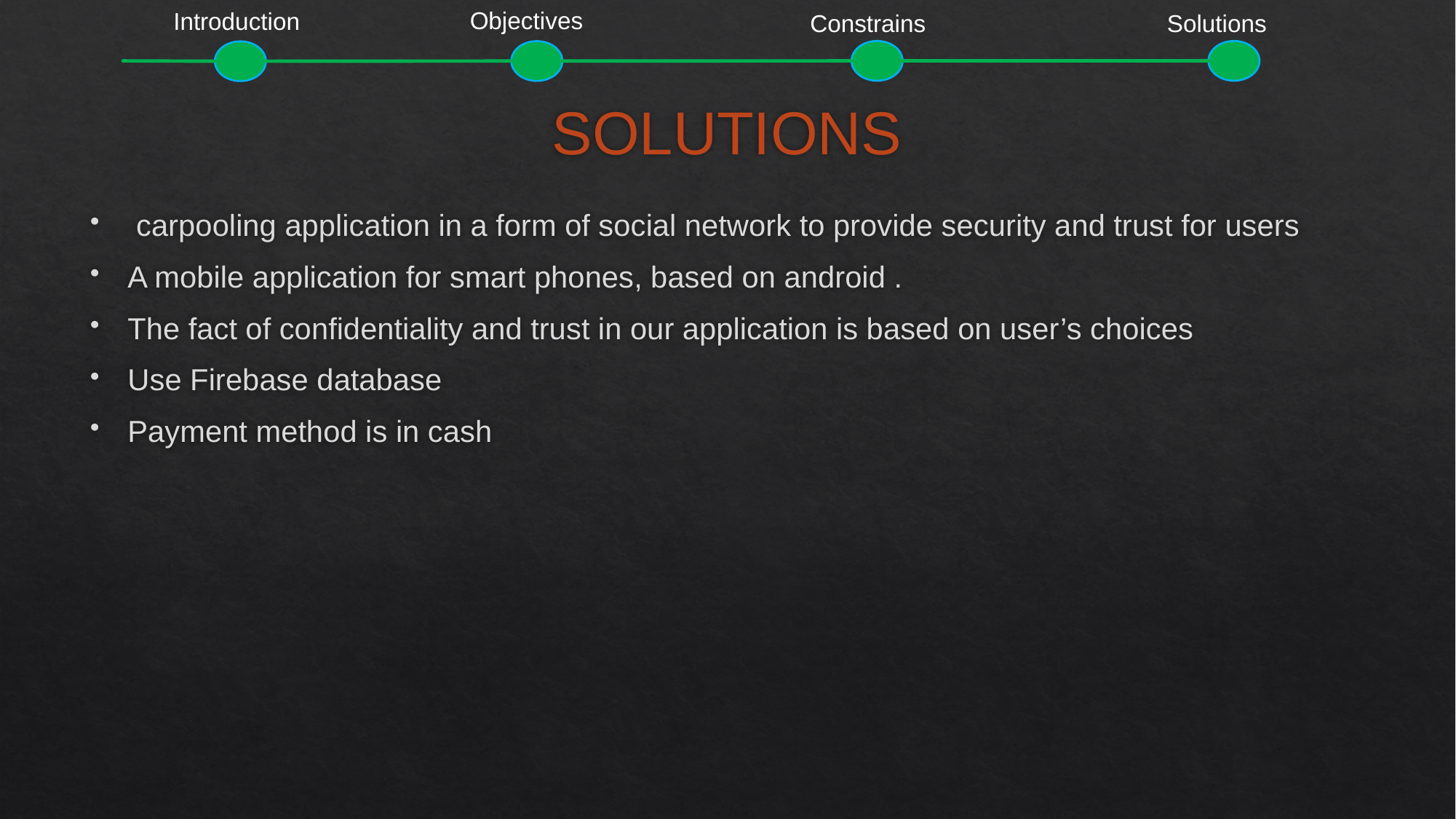

Objectives
Introduction
Constrains
Solutions

# SOLUTIONS
 carpooling application in a form of social network to provide security and trust for users
A mobile application for smart phones, based on android .
The fact of confidentiality and trust in our application is based on user’s choices
Use Firebase database
Payment method is in cash